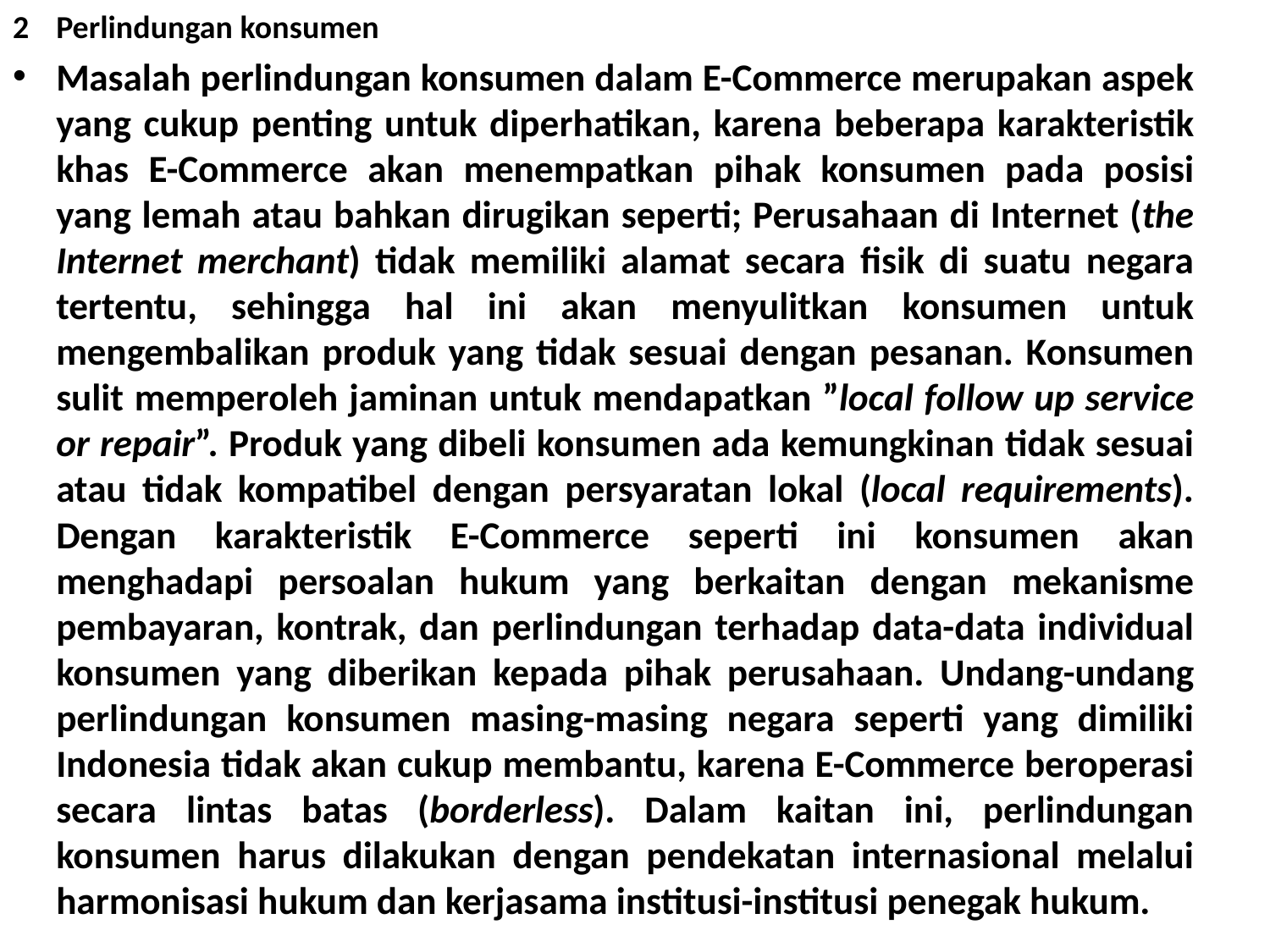

2	Perlindungan konsumen
Masalah perlindungan konsumen dalam E-Commerce merupakan aspek yang cukup penting untuk diperhatikan, karena beberapa karakteristik khas E-Commerce akan menempatkan pihak konsumen pada posisi yang lemah atau bahkan dirugikan seperti; Perusahaan di Internet (the Internet merchant) tidak memiliki alamat secara fisik di suatu negara tertentu, sehingga hal ini akan menyulitkan konsumen untuk mengembalikan produk yang tidak sesuai dengan pesanan. Konsumen sulit memperoleh jaminan untuk mendapatkan ”local follow up service or repair”. Produk yang dibeli konsumen ada kemungkinan tidak sesuai atau tidak kompatibel dengan persyaratan lokal (local requirements). Dengan karakteristik E-Commerce seperti ini konsumen akan menghadapi persoalan hukum yang berkaitan dengan mekanisme pembayaran, kontrak, dan perlindungan terhadap data-data individual konsumen yang diberikan kepada pihak perusahaan. Undang-undang perlindungan konsumen masing-masing negara seperti yang dimiliki Indonesia tidak akan cukup membantu, karena E-Commerce beroperasi secara lintas batas (borderless). Dalam kaitan ini, perlindungan konsumen harus dilakukan dengan pendekatan internasional melalui harmonisasi hukum dan kerjasama institusi-institusi penegak hukum.